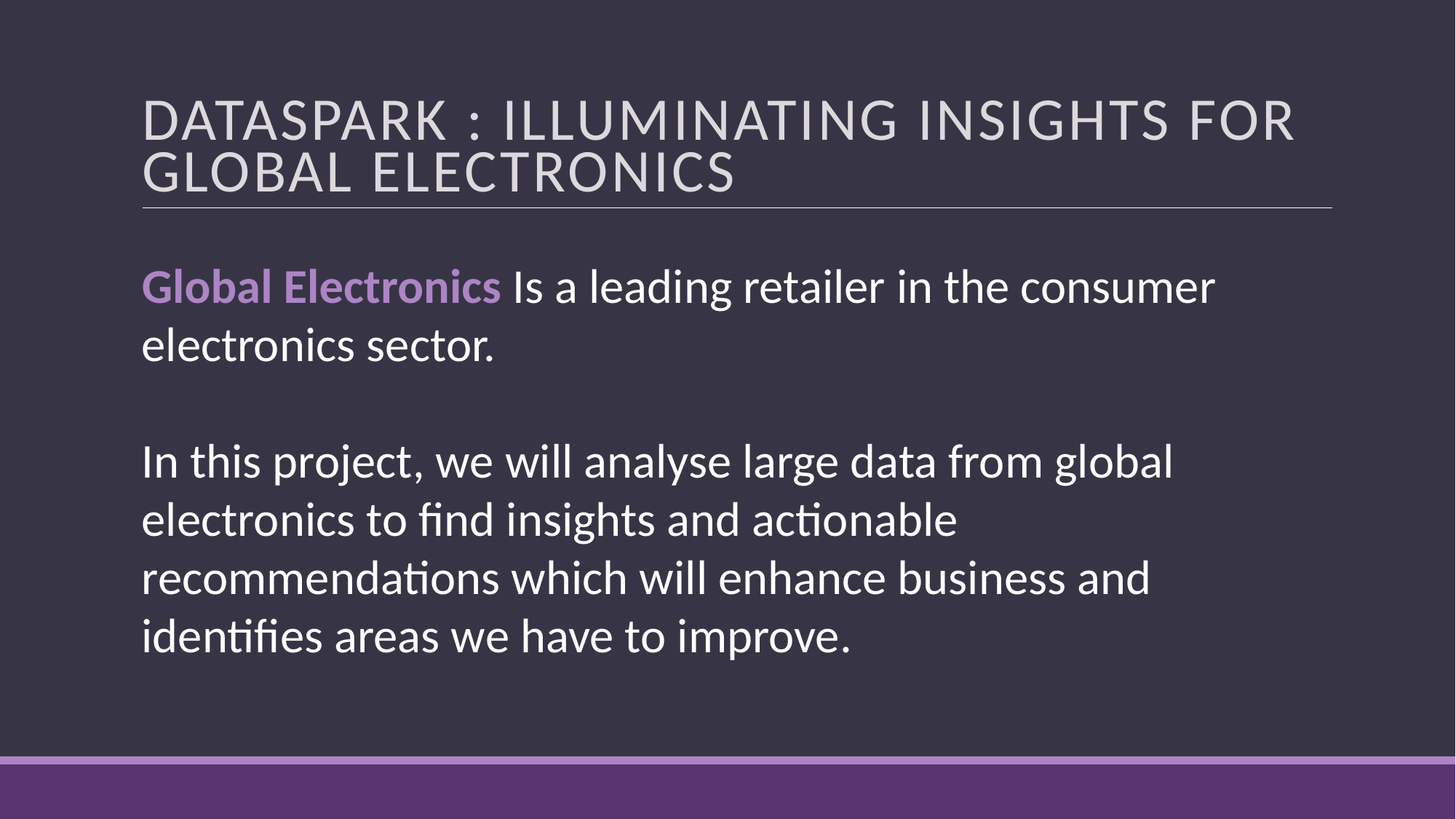

# DataSpark : Illuminating Insights for Global Electronics
Global Electronics Is a leading retailer in the consumer electronics sector.

In this project, we will analyse large data from global electronics to find insights and actionable recommendations which will enhance business and identifies areas we have to improve.